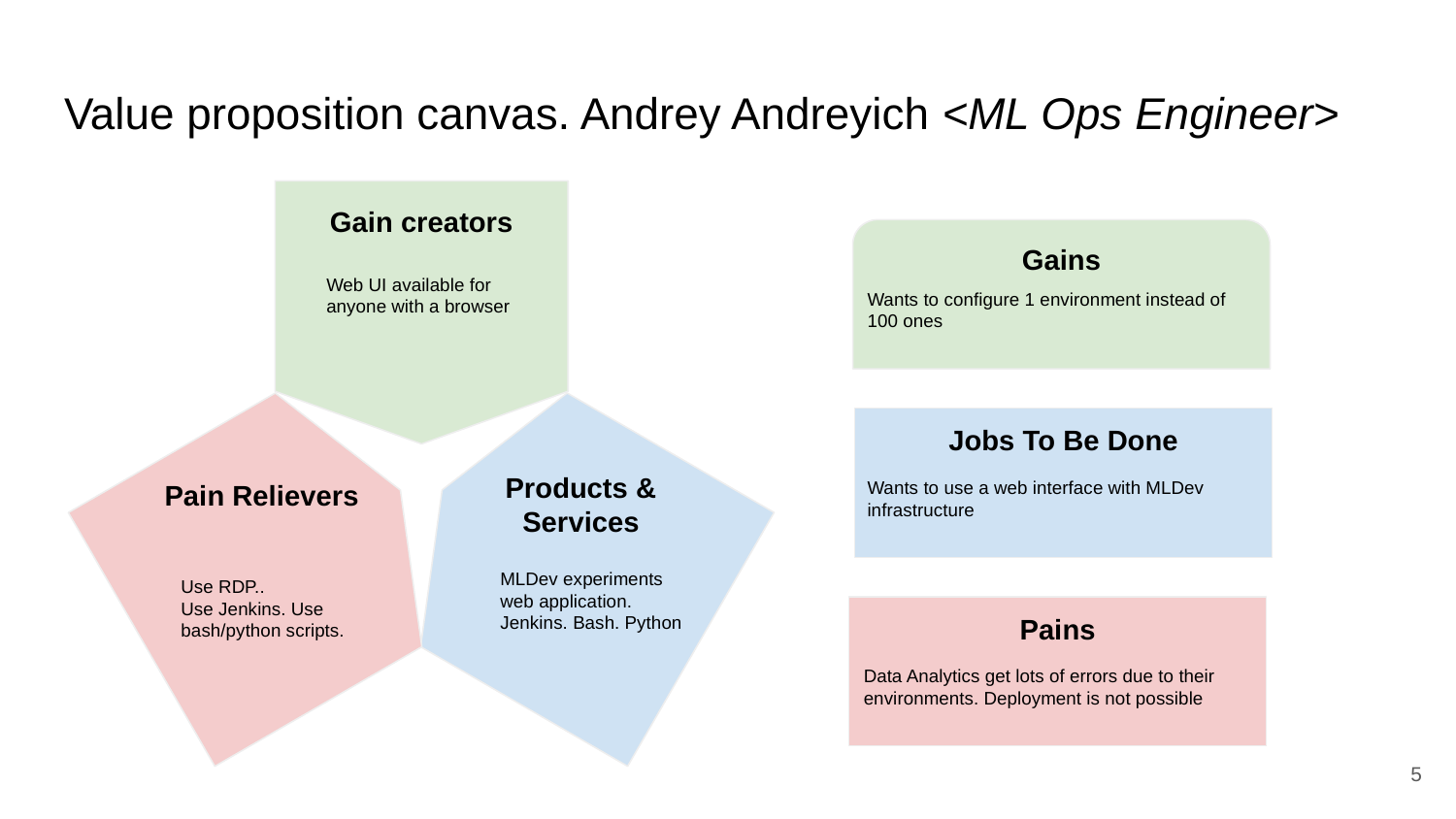

# Value proposition canvas. Andrey Andreyich <ML Ops Engineer>

Gain creators
Gains
Web UI available for anyone with a browser

Wants to configure 1 environment instead of 100 ones

Jobs To Be Done

Products & Services
Wants to use a web interface with MLDev infrastructure

Pain Relievers
MLDev experiments web application.
Jenkins. Bash. Python

Use RDP..
Use Jenkins. Use bash/python scripts.

Pains
Data Analytics get lots of errors due to their environments. Deployment is not possible

5